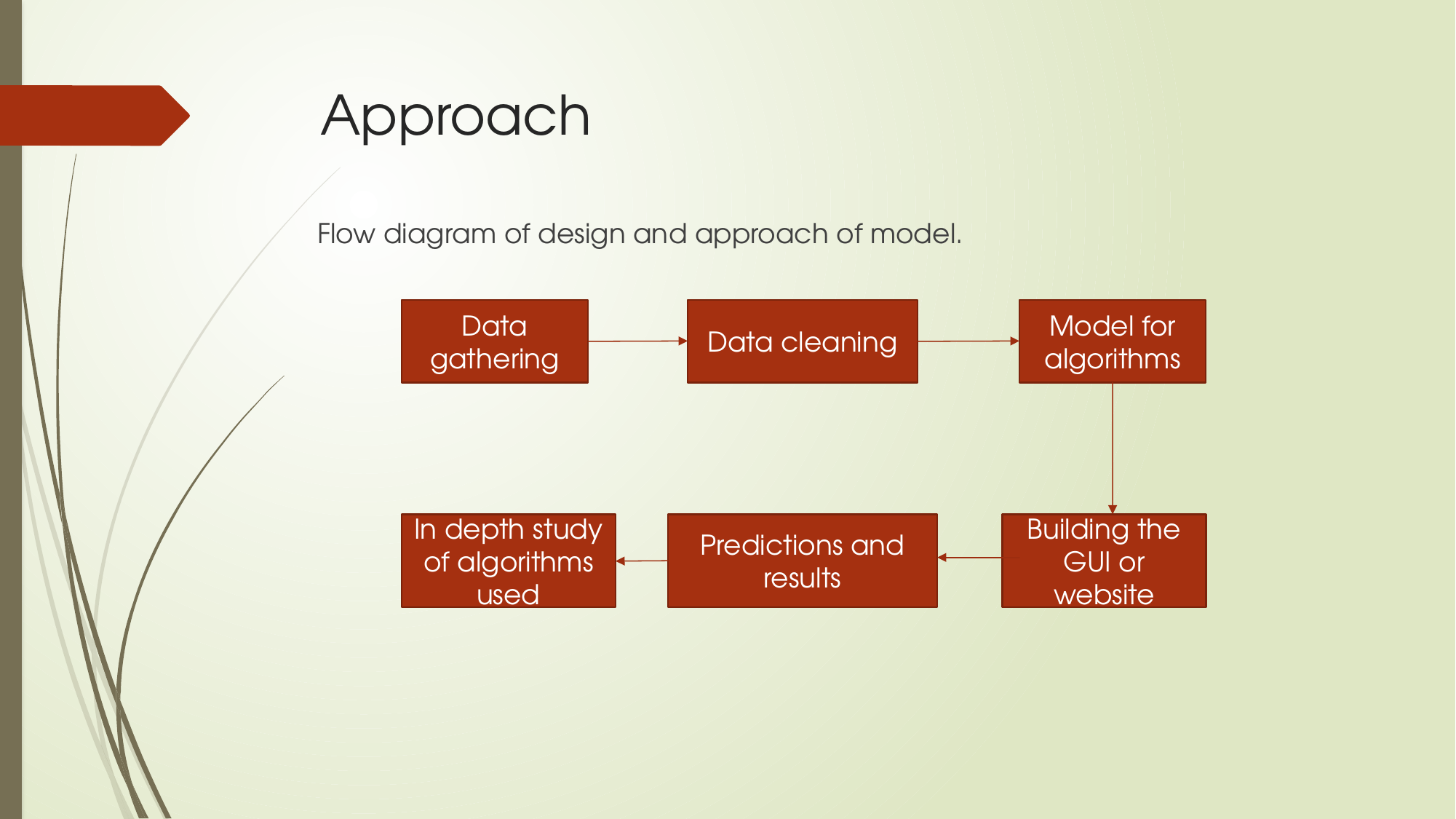

# Approach
Flow diagram of design and approach of model.
Data gathering
Data cleaning
Model for algorithms
Building the GUI or website
In depth study of algorithms used
Predictions and results